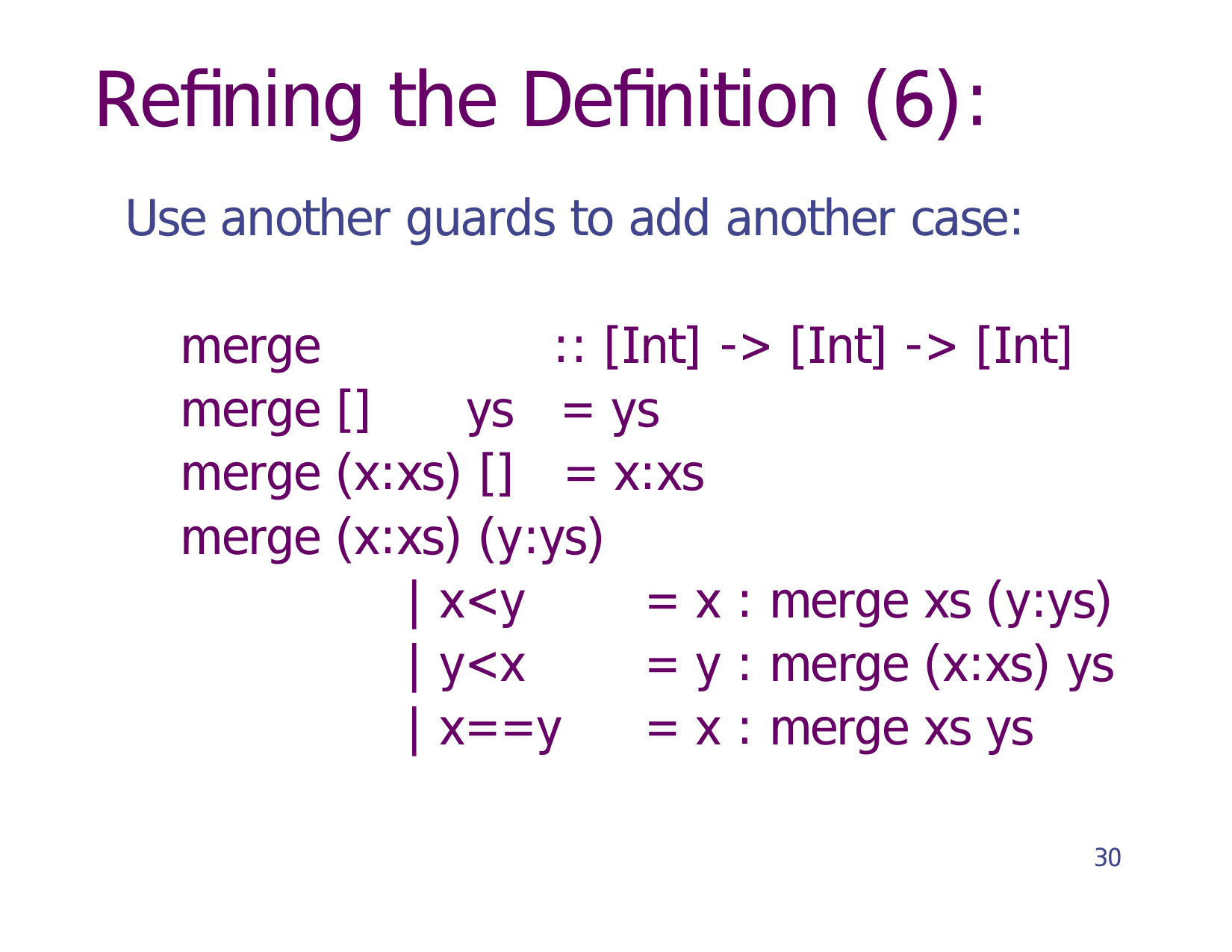

# Refining the Definition (6):
Use another guards to add another case:

merge               :: [Int] -> [Int] -> [Int]
merge []      ys   = ys
merge (x:xs) []   = x:xs
merge (x:xs) (y:ys)
		| x<y	 = x : merge xs (y:ys)
		| y<x	 = y : merge (x:xs) ys
		| x==y	 = x : merge xs ys

30